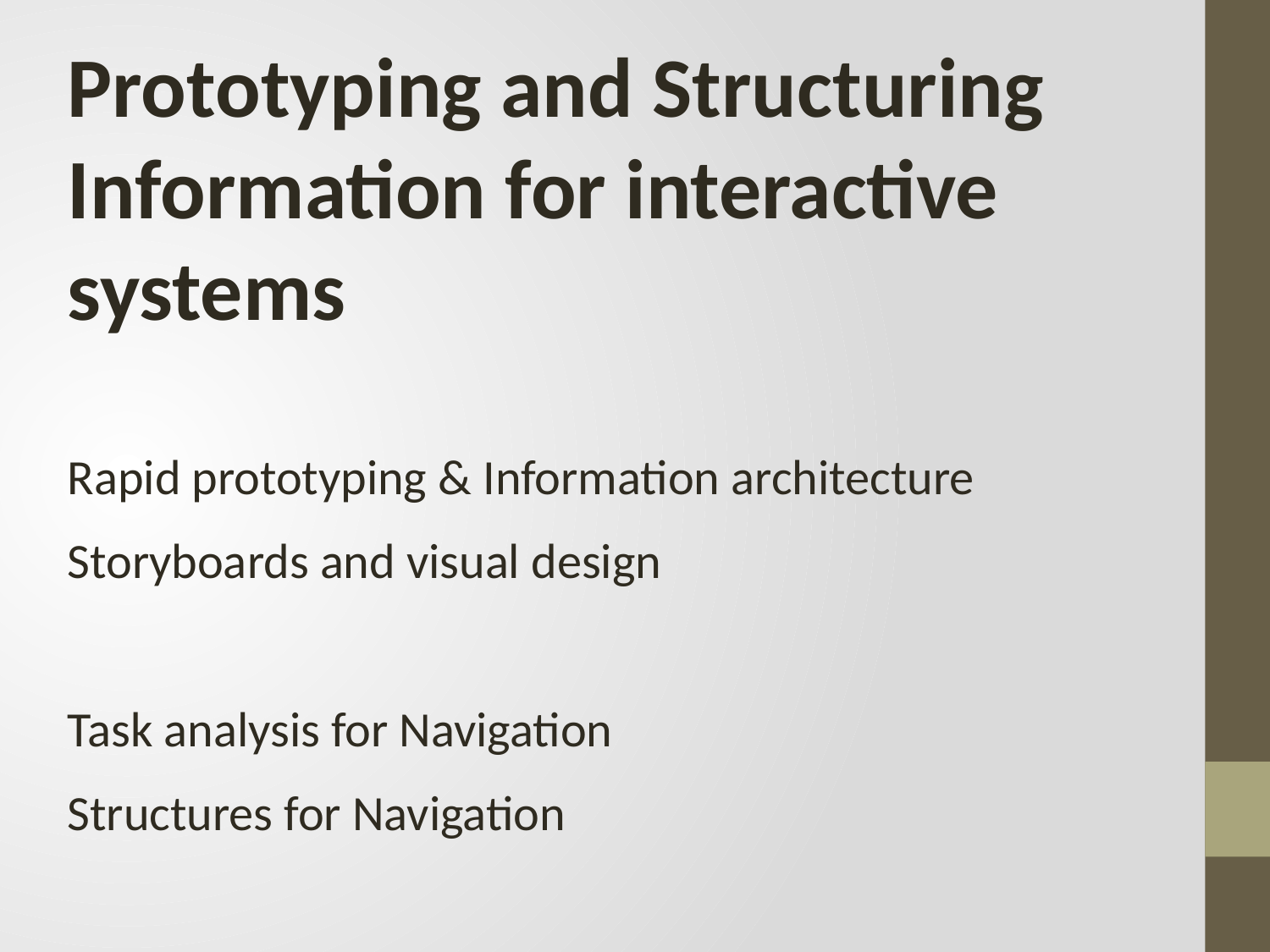

Prototyping and Structuring Information for interactive systems

Rapid prototyping & Information architecture
Storyboards and visual design

Task analysis for Navigation
Structures for Navigation